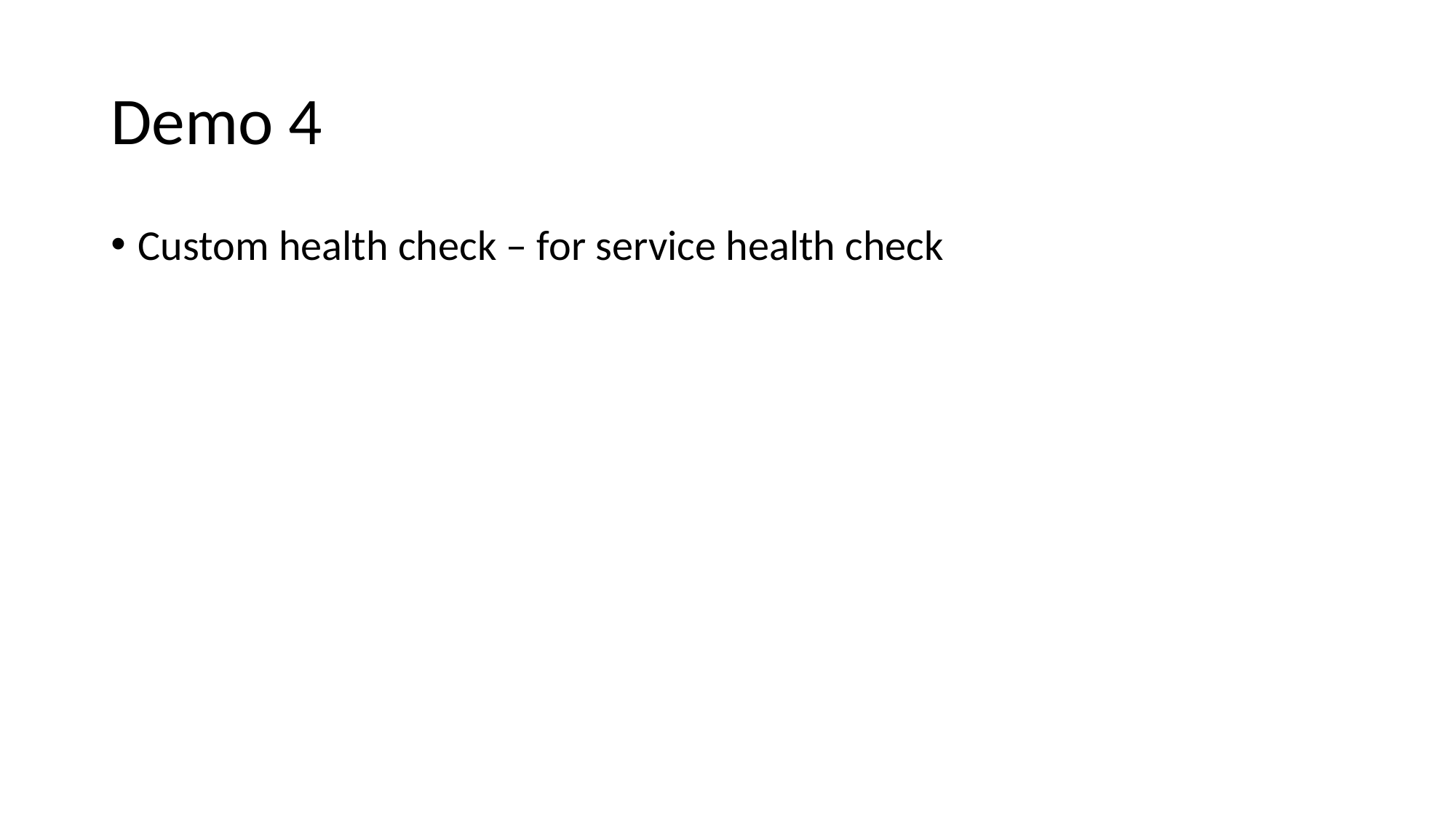

# Demo 4
Custom health check – for service health check